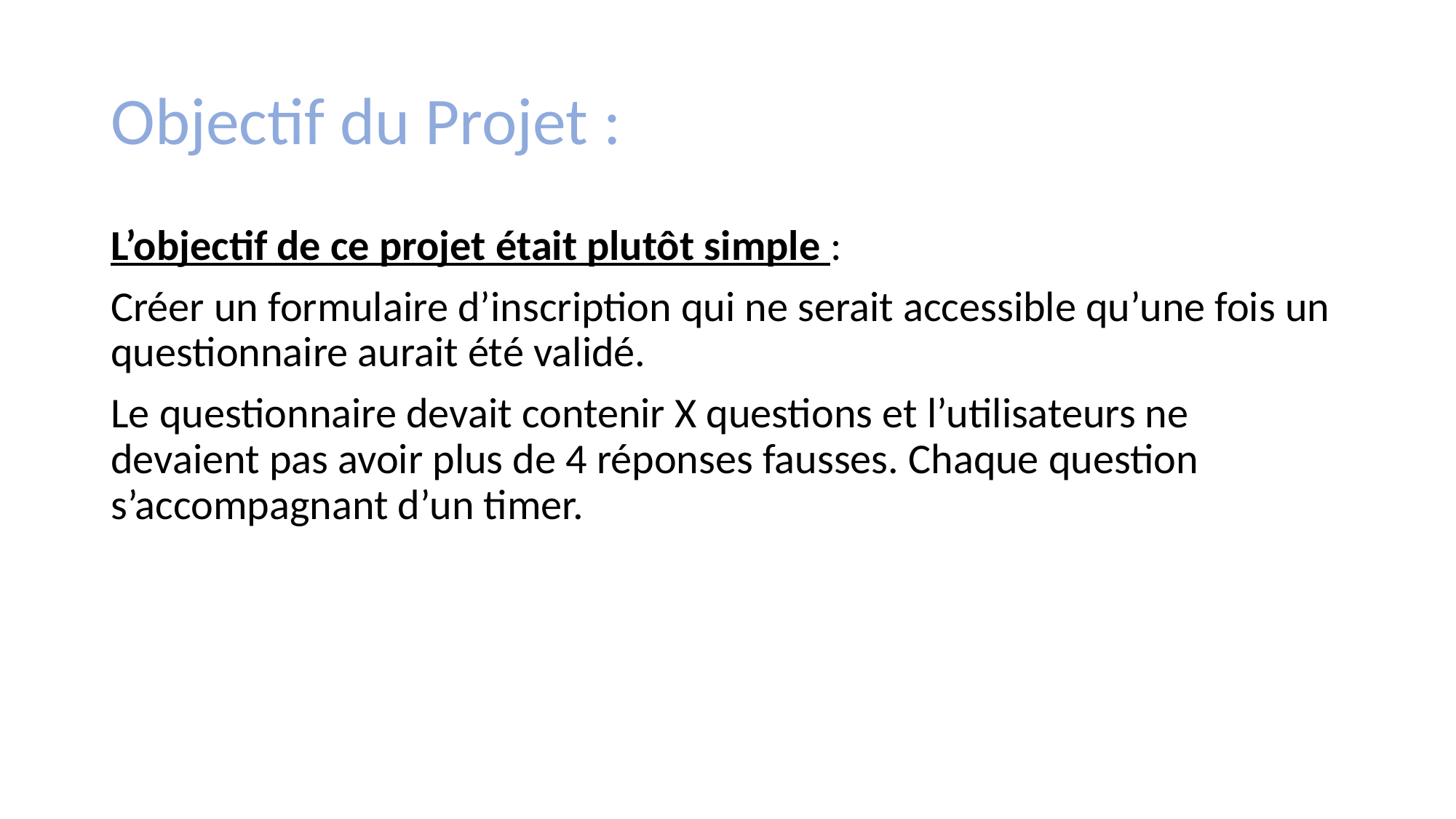

# Objectif du Projet :
L’objectif de ce projet était plutôt simple :
Créer un formulaire d’inscription qui ne serait accessible qu’une fois un questionnaire aurait été validé.
Le questionnaire devait contenir X questions et l’utilisateurs ne devaient pas avoir plus de 4 réponses fausses. Chaque question s’accompagnant d’un timer.